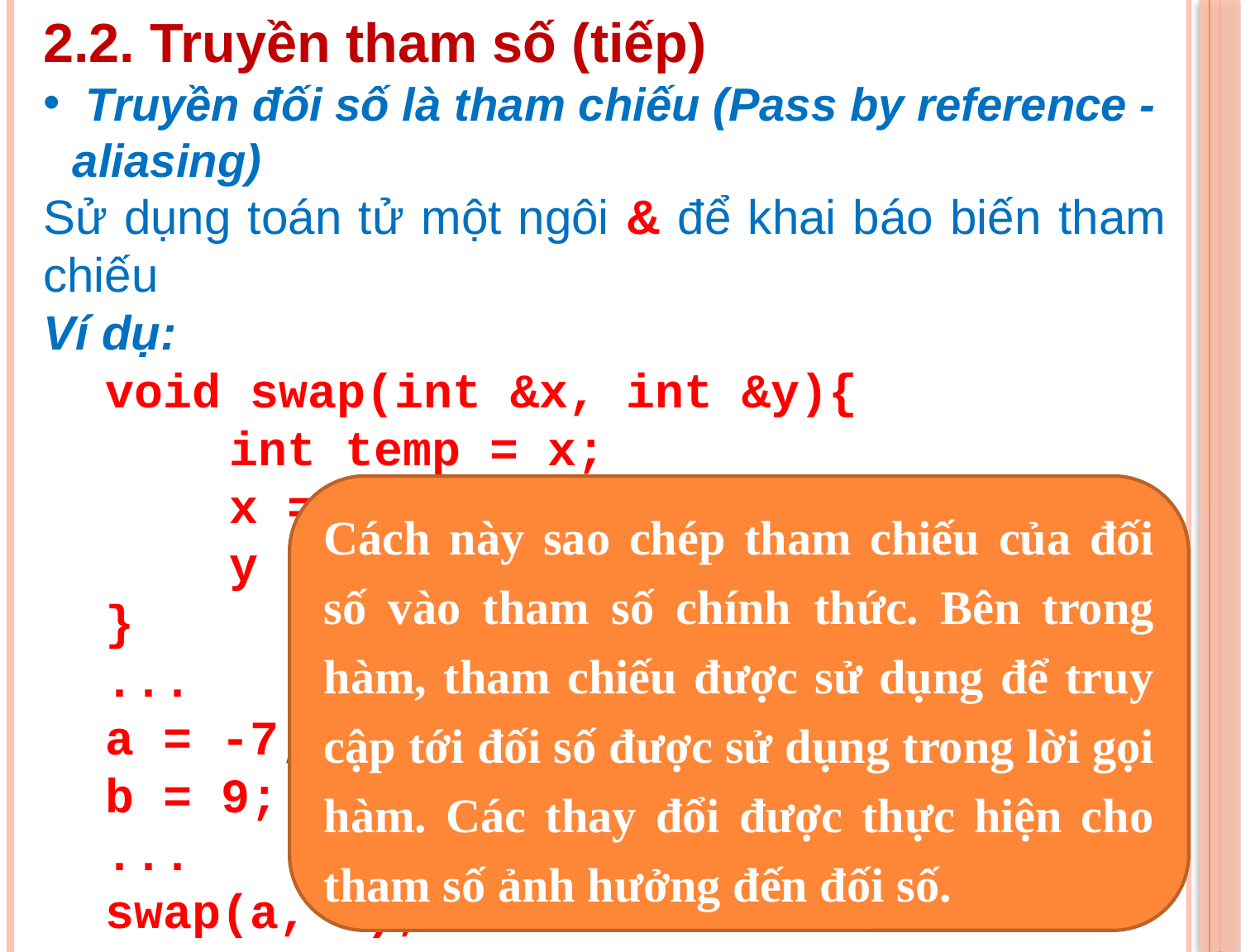

2.2. Truyền tham số (tiếp)
 Truyền đối số là tham chiếu (Pass by reference - aliasing)
Sử dụng toán tử một ngôi & để khai báo biến tham chiếu
Ví dụ:
void swap(int &x, int &y){
	int temp = x;
	x = y;
	y = temp;
}
...
a = -7;
b = 9;
...
swap(a, b);
Cách này sao chép tham chiếu của đối số vào tham số chính thức. Bên trong hàm, tham chiếu được sử dụng để truy cập tới đối số được sử dụng trong lời gọi hàm. Các thay đổi được thực hiện cho tham số ảnh hưởng đến đối số.
Có đổi chỗ được cho hai biến a, b hay không?